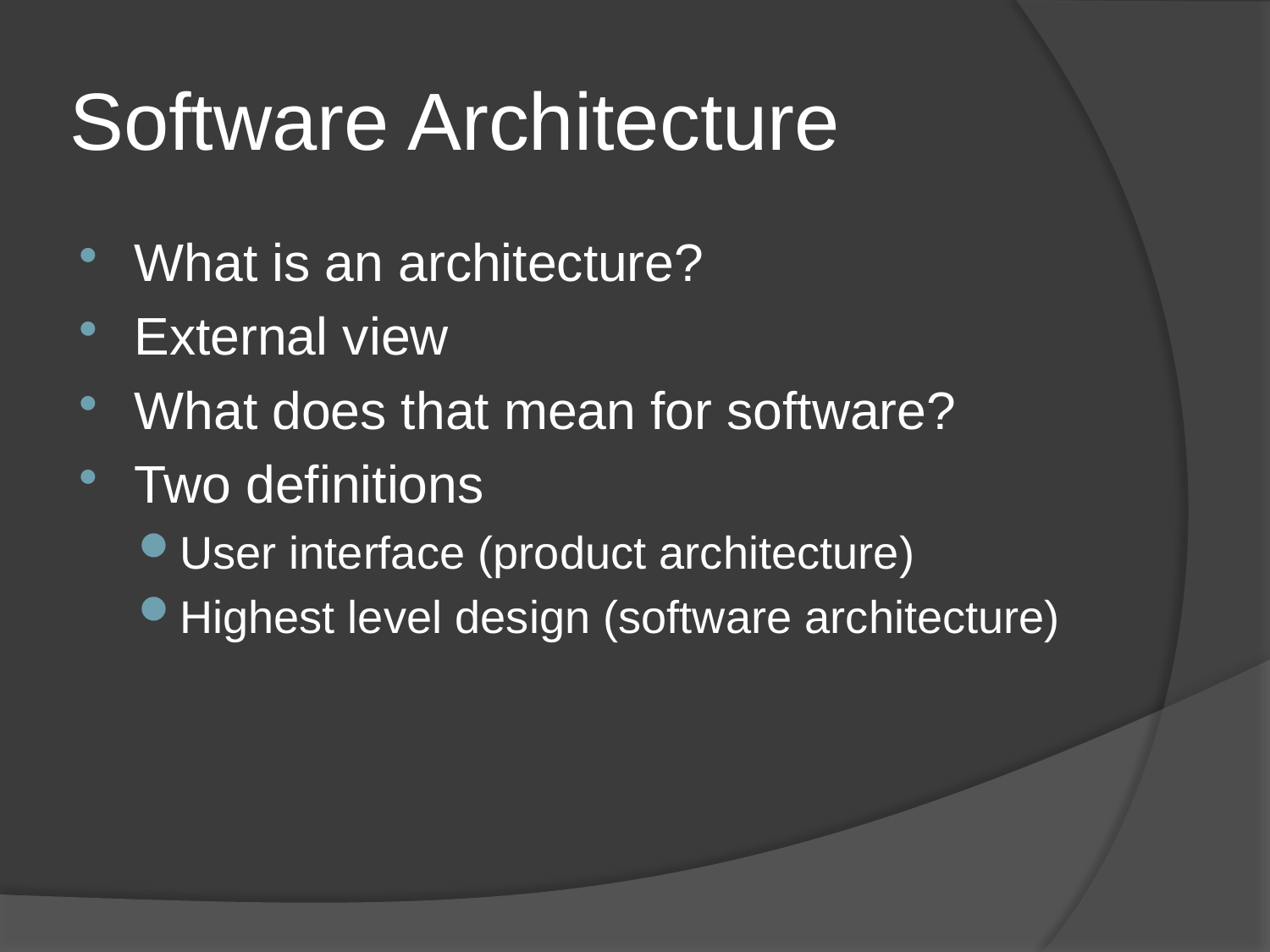

# Software Architecture
What is an architecture?
External view
What does that mean for software?
Two definitions
User interface (product architecture)
Highest level design (software architecture)